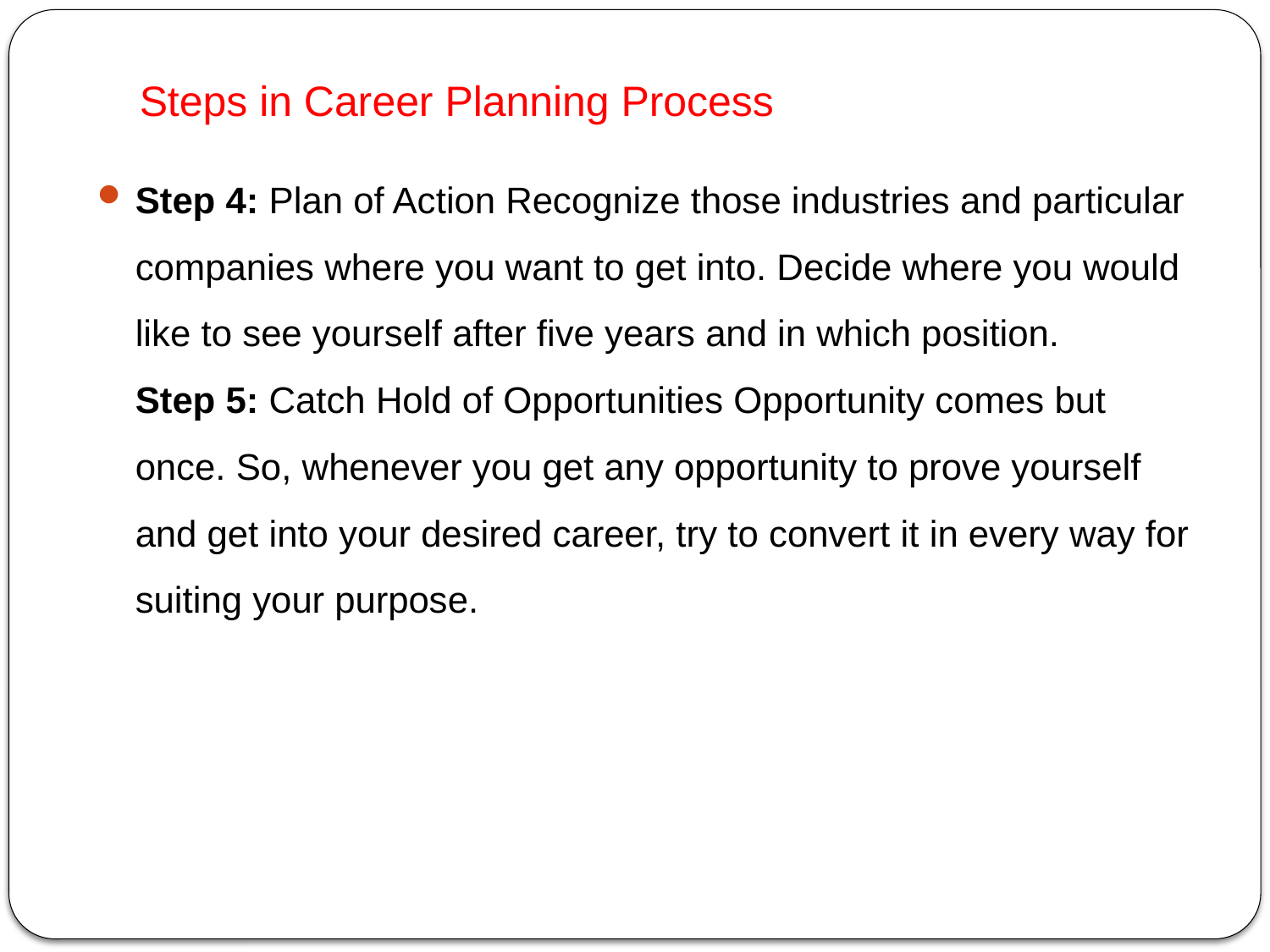

# Steps in Career Planning Process
Step 4: Plan of Action Recognize those industries and particular companies where you want to get into. Decide where you would like to see yourself after five years and in which position.
Step 5: Catch Hold of Opportunities Opportunity comes but once. So, whenever you get any opportunity to prove yourself and get into your desired career, try to convert it in every way for suiting your purpose.